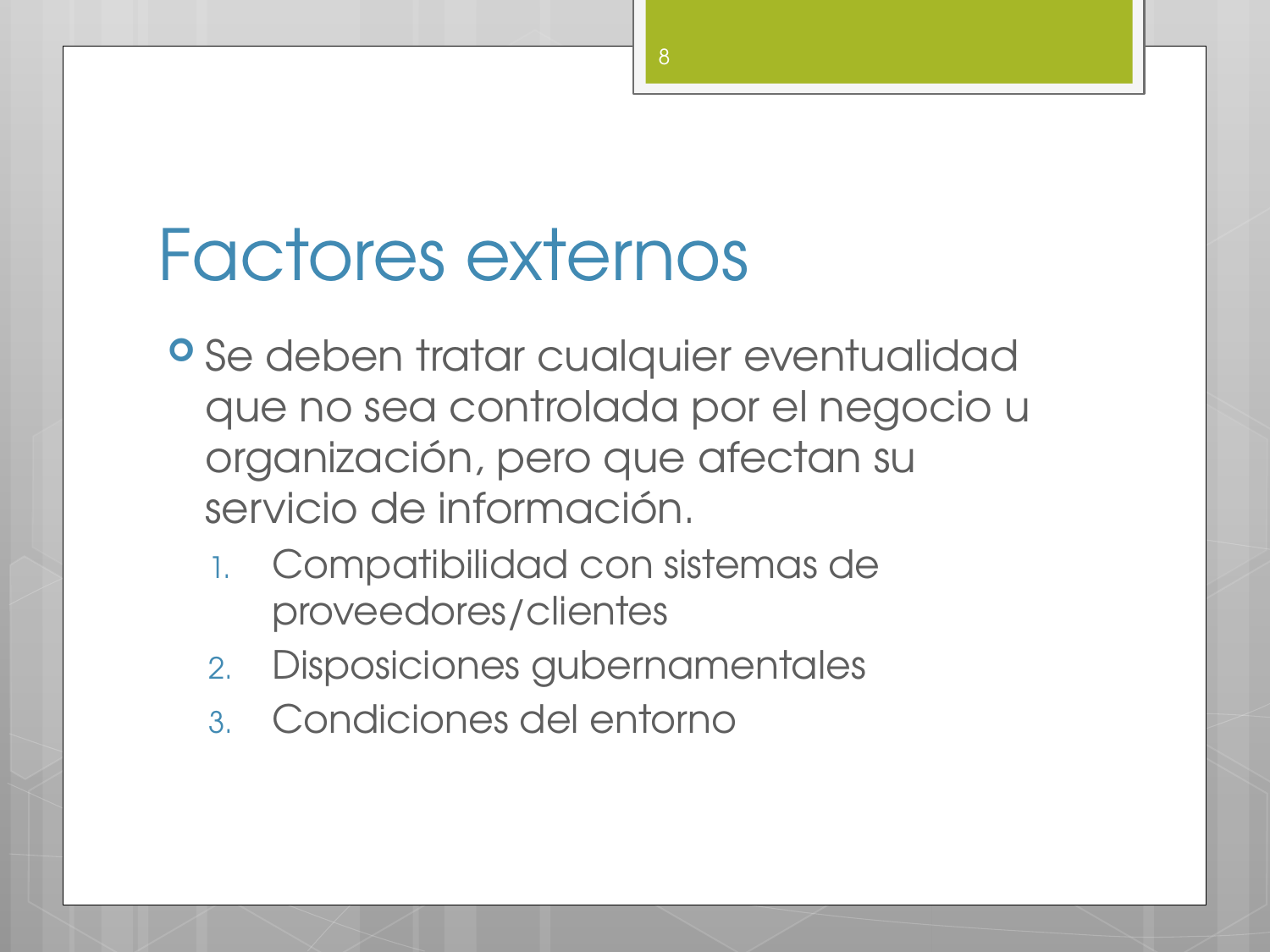

8
# Factores externos
Se deben tratar cualquier eventualidad que no sea controlada por el negocio u organización, pero que afectan su servicio de información.
Compatibilidad con sistemas de proveedores/clientes
Disposiciones gubernamentales
Condiciones del entorno